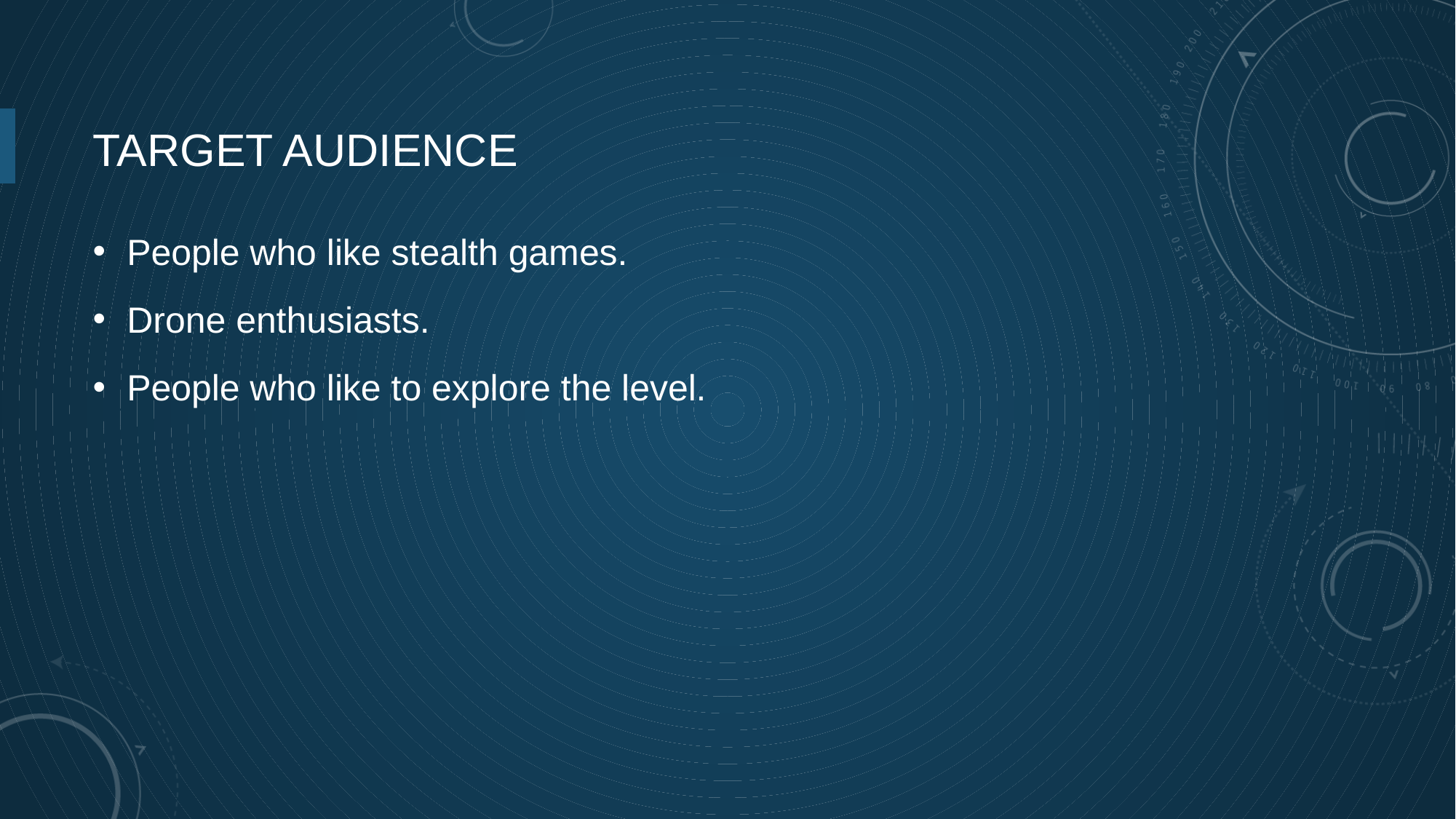

# TARGET AUDIENCE
People who like stealth games.
Drone enthusiasts.
People who like to explore the level.